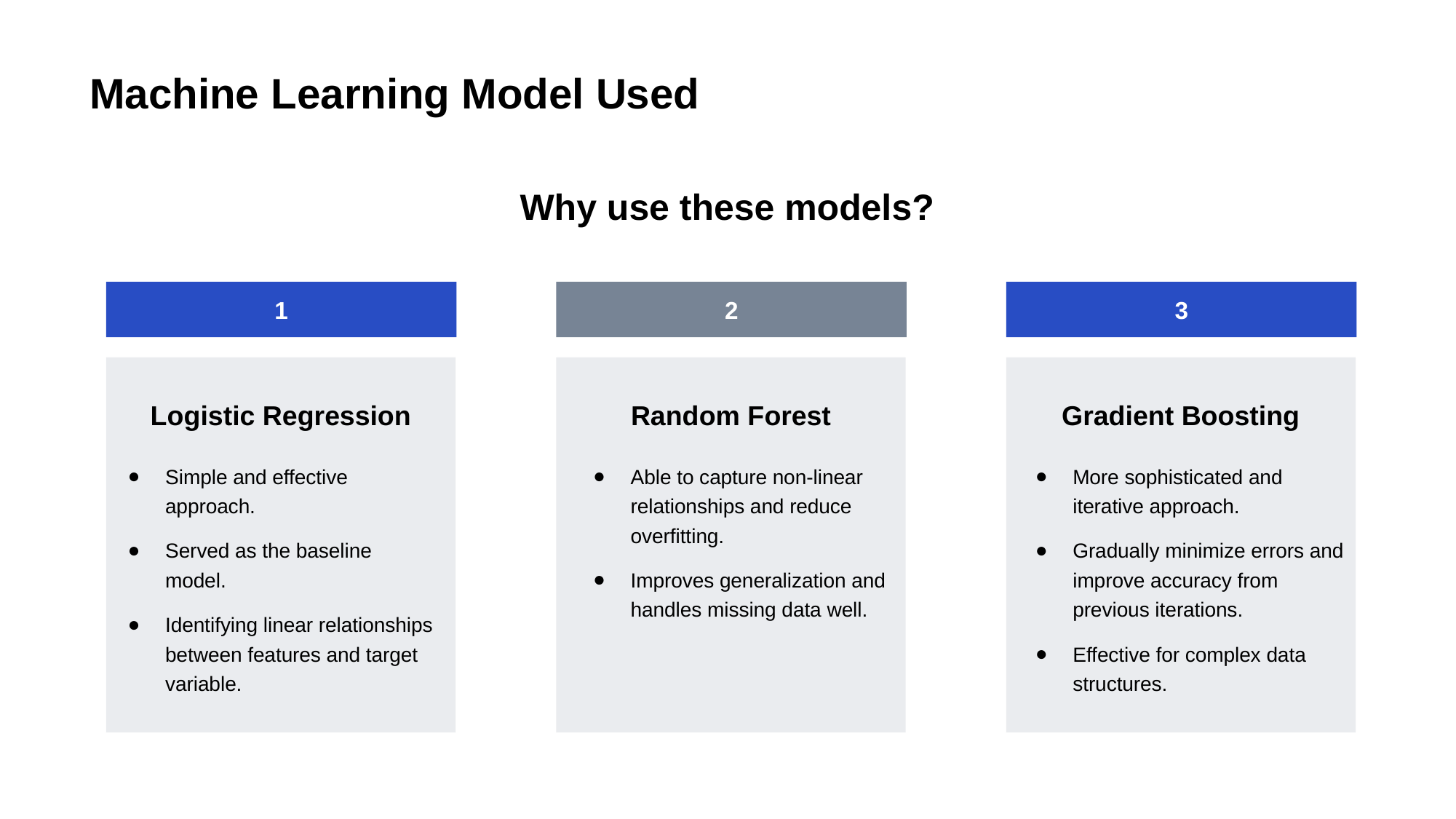

# Machine Learning Model Used

Why use these models?
1
2
3

Logistic Regression
Random Forest
Gradient Boosting
Simple and effective approach.
Served as the baseline model.
Identifying linear relationships between features and target variable.
Able to capture non-linear relationships and reduce overfitting.
Improves generalization and handles missing data well.
More sophisticated and iterative approach.
Gradually minimize errors and improve accuracy from previous iterations.
Effective for complex data structures.